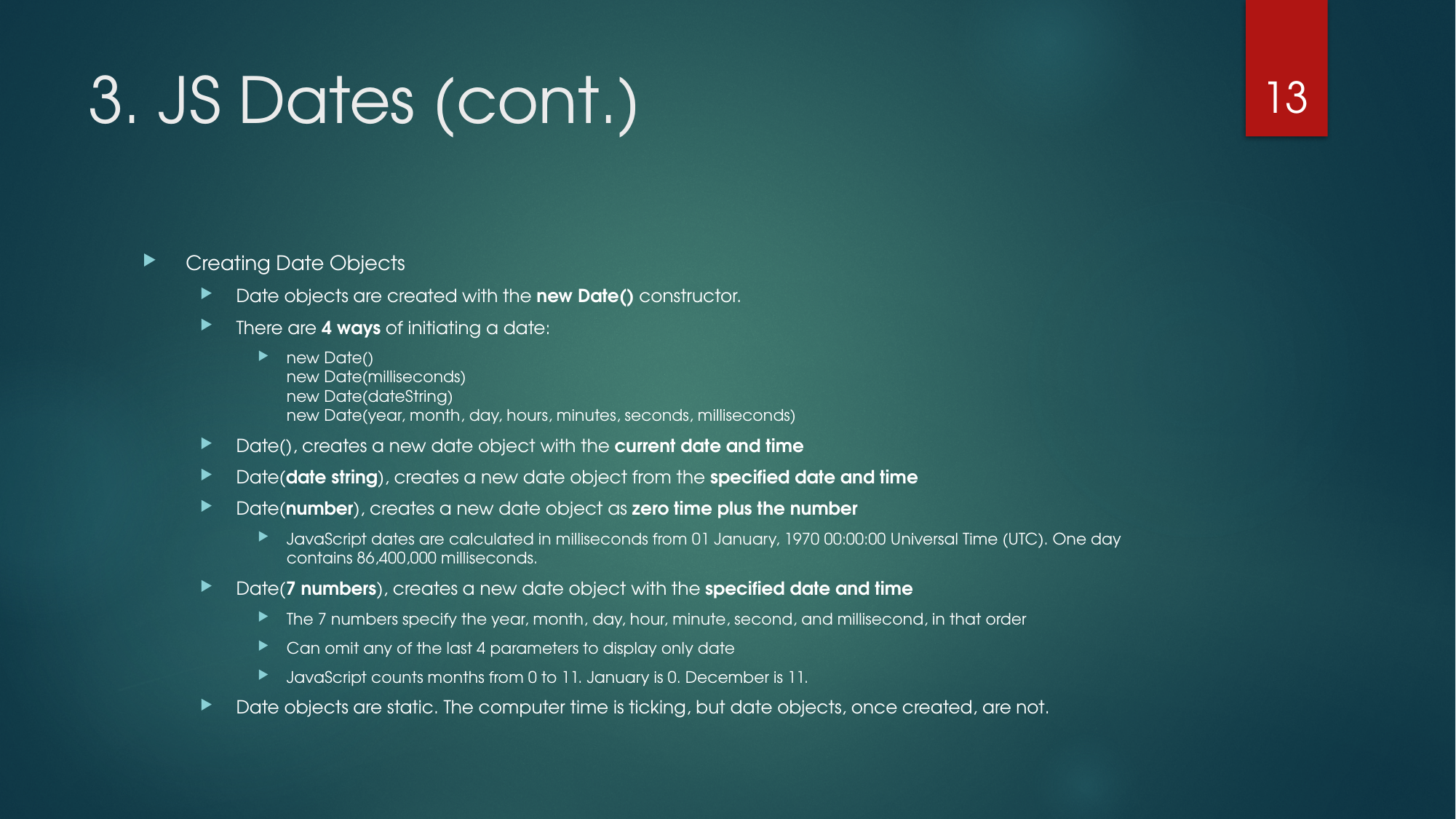

13
# 3. JS Dates (cont.)
Creating Date Objects
Date objects are created with the new Date() constructor.
There are 4 ways of initiating a date:
new Date()
new Date(milliseconds)
new Date(dateString)
new Date(year, month, day, hours, minutes, seconds, milliseconds)
Date(), creates a new date object with the current date and time
Date(date string), creates a new date object from the specified date and time
Date(number), creates a new date object as zero time plus the number
JavaScript dates are calculated in milliseconds from 01 January, 1970 00:00:00 Universal Time (UTC). One day contains 86,400,000 milliseconds.
Date(7 numbers), creates a new date object with the specified date and time
The 7 numbers specify the year, month, day, hour, minute, second, and millisecond, in that order
Can omit any of the last 4 parameters to display only date
JavaScript counts months from 0 to 11. January is 0. December is 11.
Date objects are static. The computer time is ticking, but date objects, once created, are not.